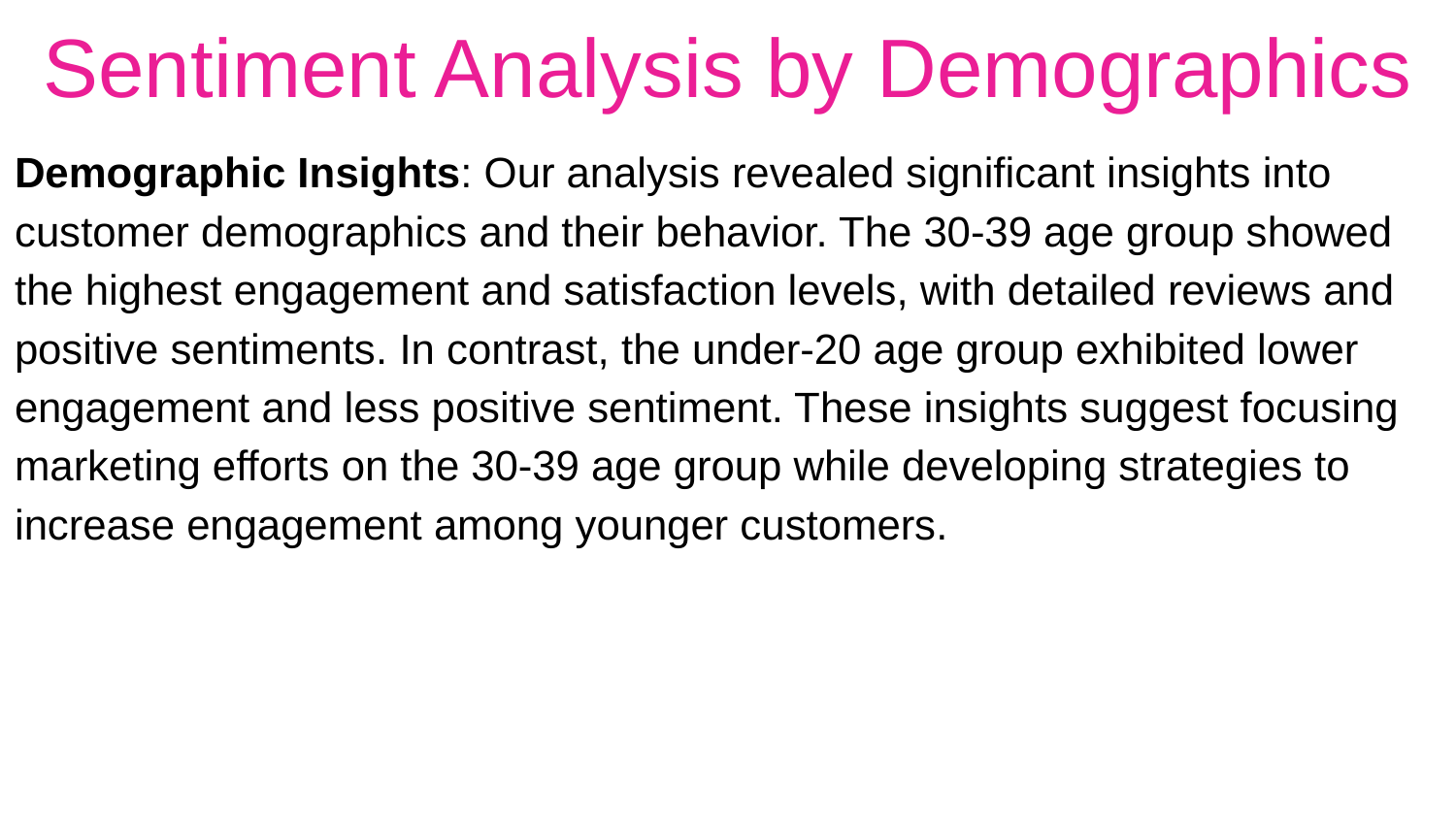

Sentiment Analysis by Demographics
Demographic Insights: Our analysis revealed significant insights into customer demographics and their behavior. The 30-39 age group showed the highest engagement and satisfaction levels, with detailed reviews and positive sentiments. In contrast, the under-20 age group exhibited lower engagement and less positive sentiment. These insights suggest focusing marketing efforts on the 30-39 age group while developing strategies to increase engagement among younger customers.